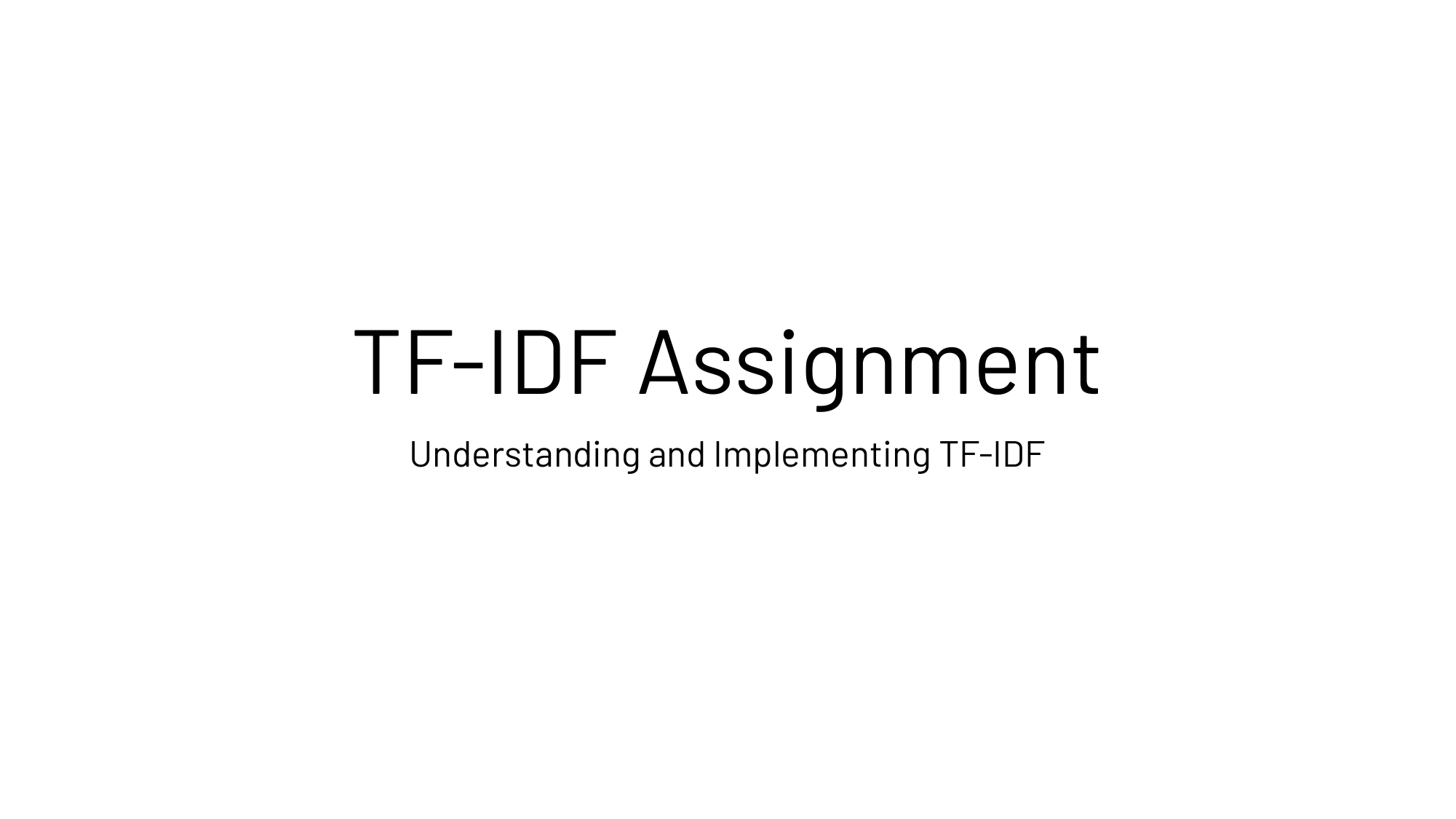

# TF-IDF Assignment
Understanding and Implementing TF-IDF